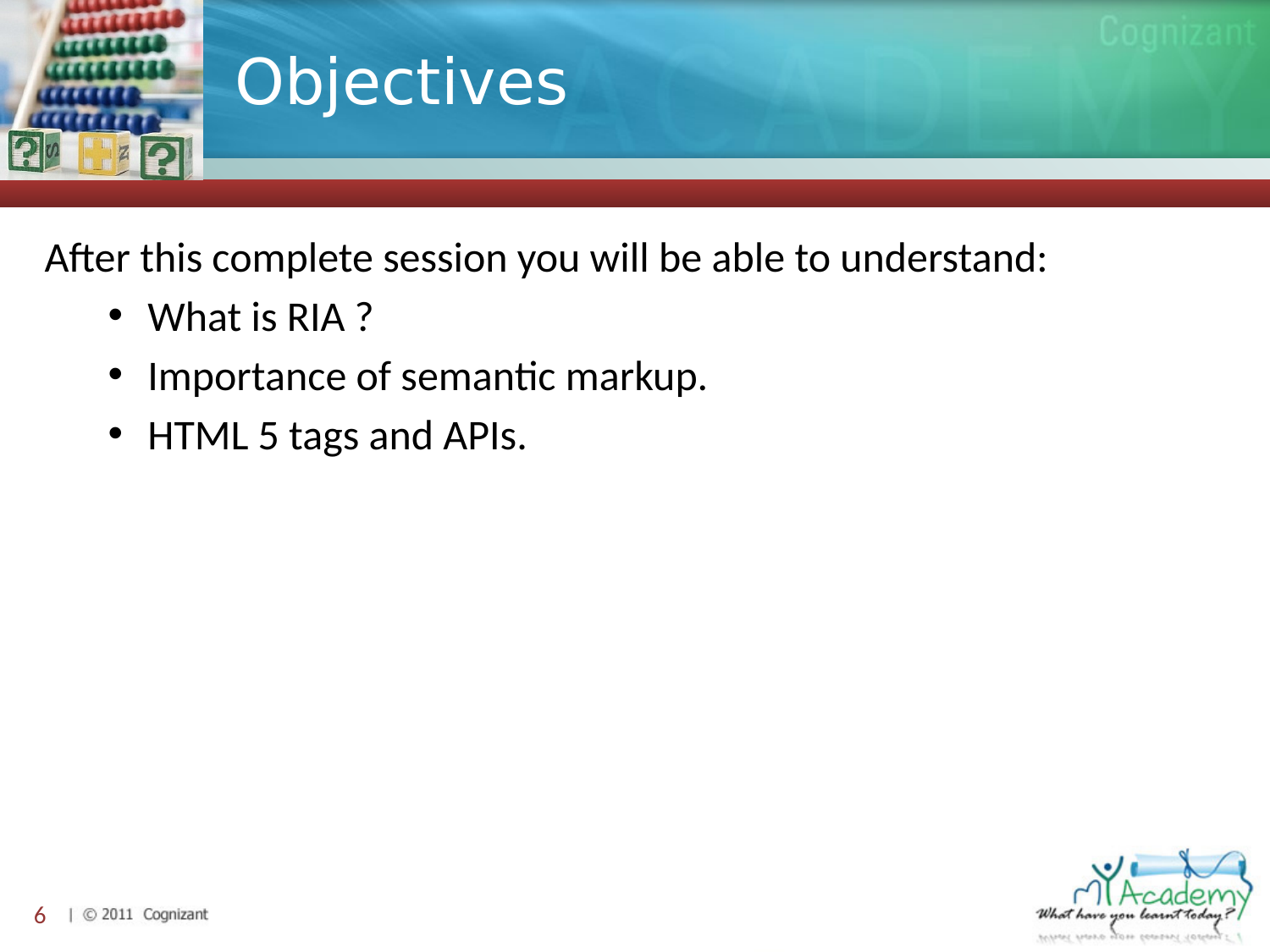

# Objectives
After this complete session you will be able to understand:
What is RIA ?
Importance of semantic markup.
HTML 5 tags and APIs.

6